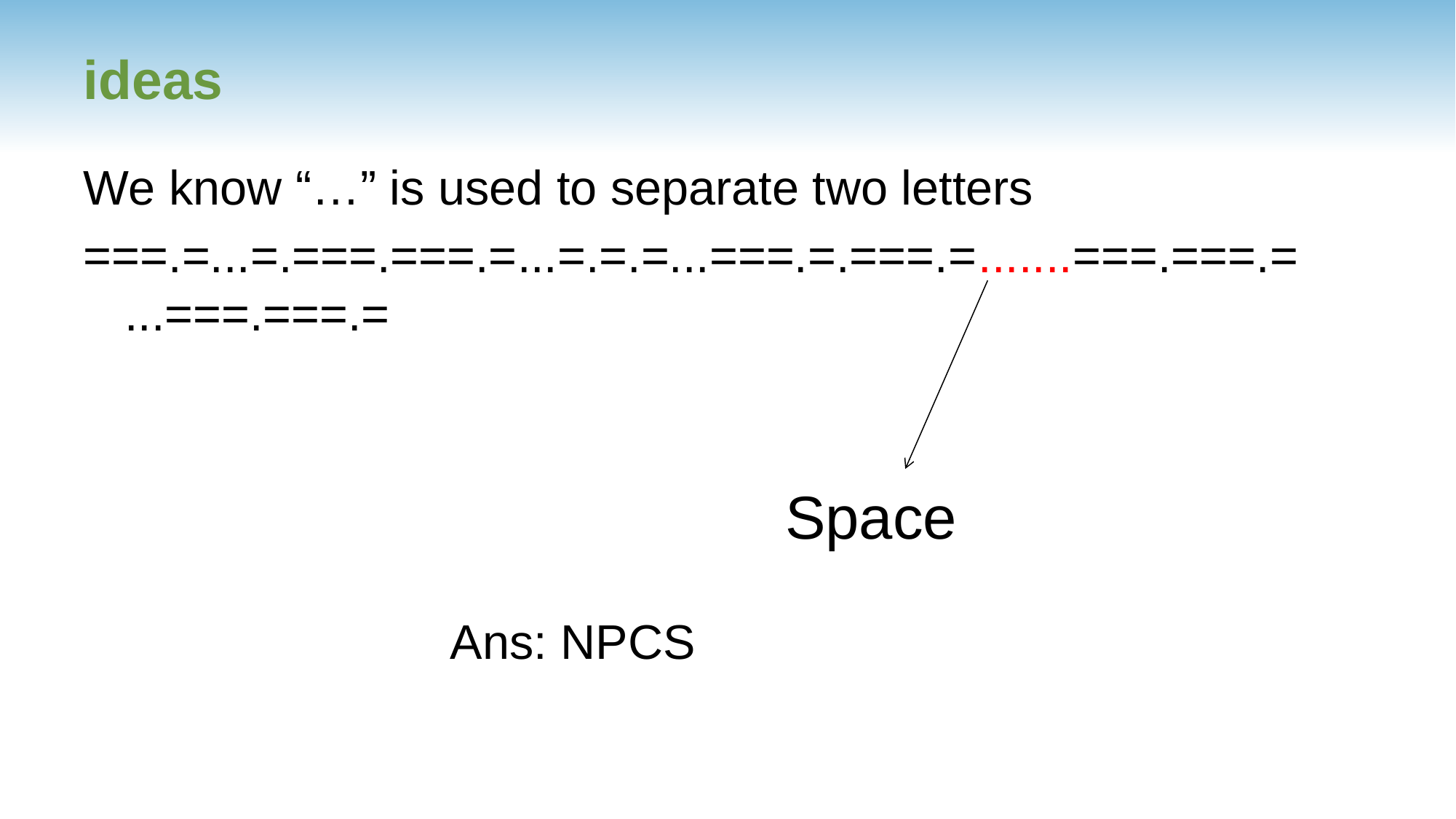

# ideas
We know “…” is used to separate two letters
===.=...=.===.===.=...=.=.=...===.=.===.=.......===.===.=...===.===.=

Space

Ans: NPCS